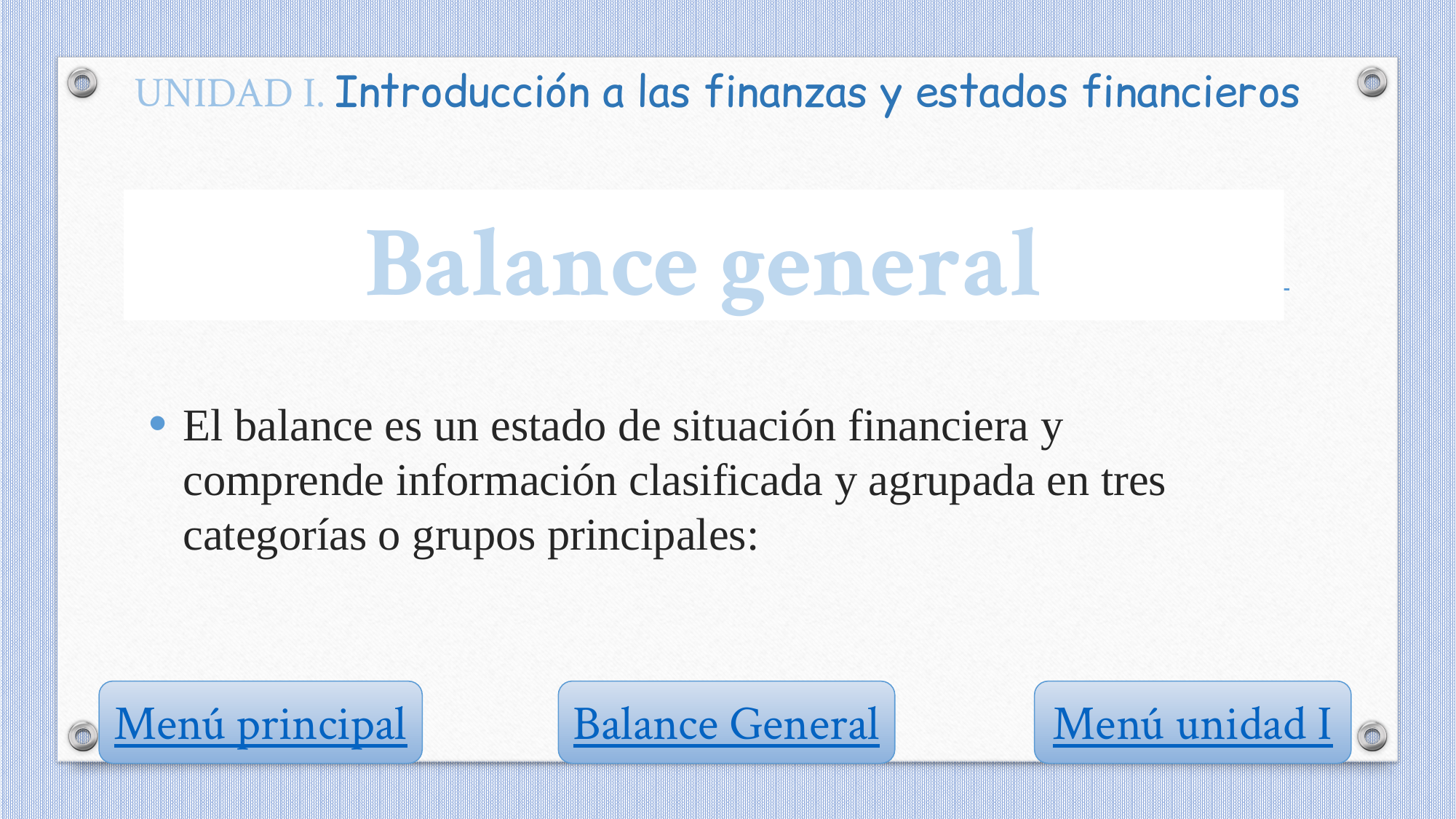

UNIDAD I. Introducción a las finanzas y estados financieros
Balance general
El balance es un estado de situación financiera y comprende información clasificada y agrupada en tres categorías o grupos principales:

Menú principal
Balance General
Menú unidad I